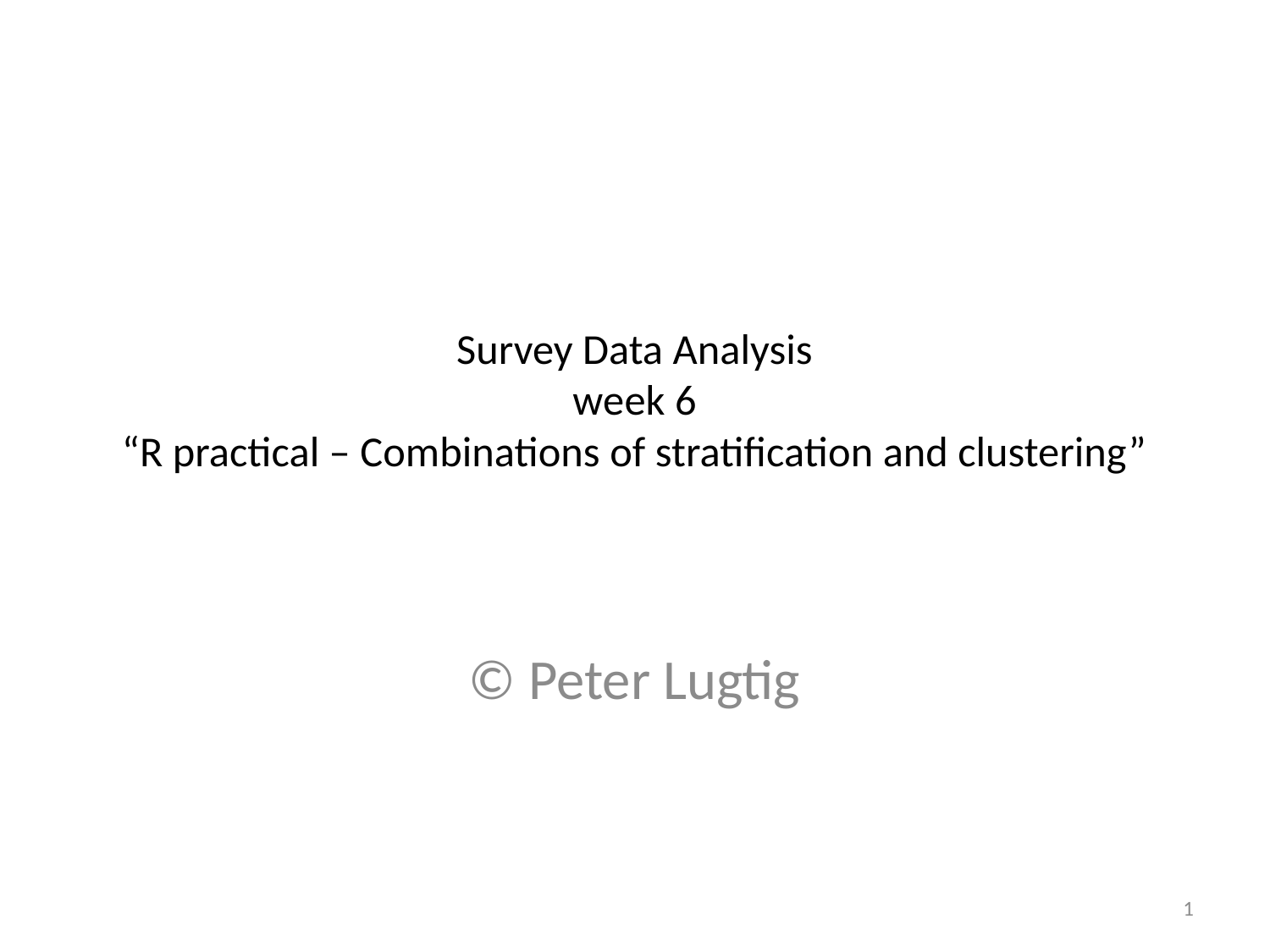

# Survey Data Analysis week 6 “R practical – Combinations of stratification and clustering”
© Peter Lugtig
1